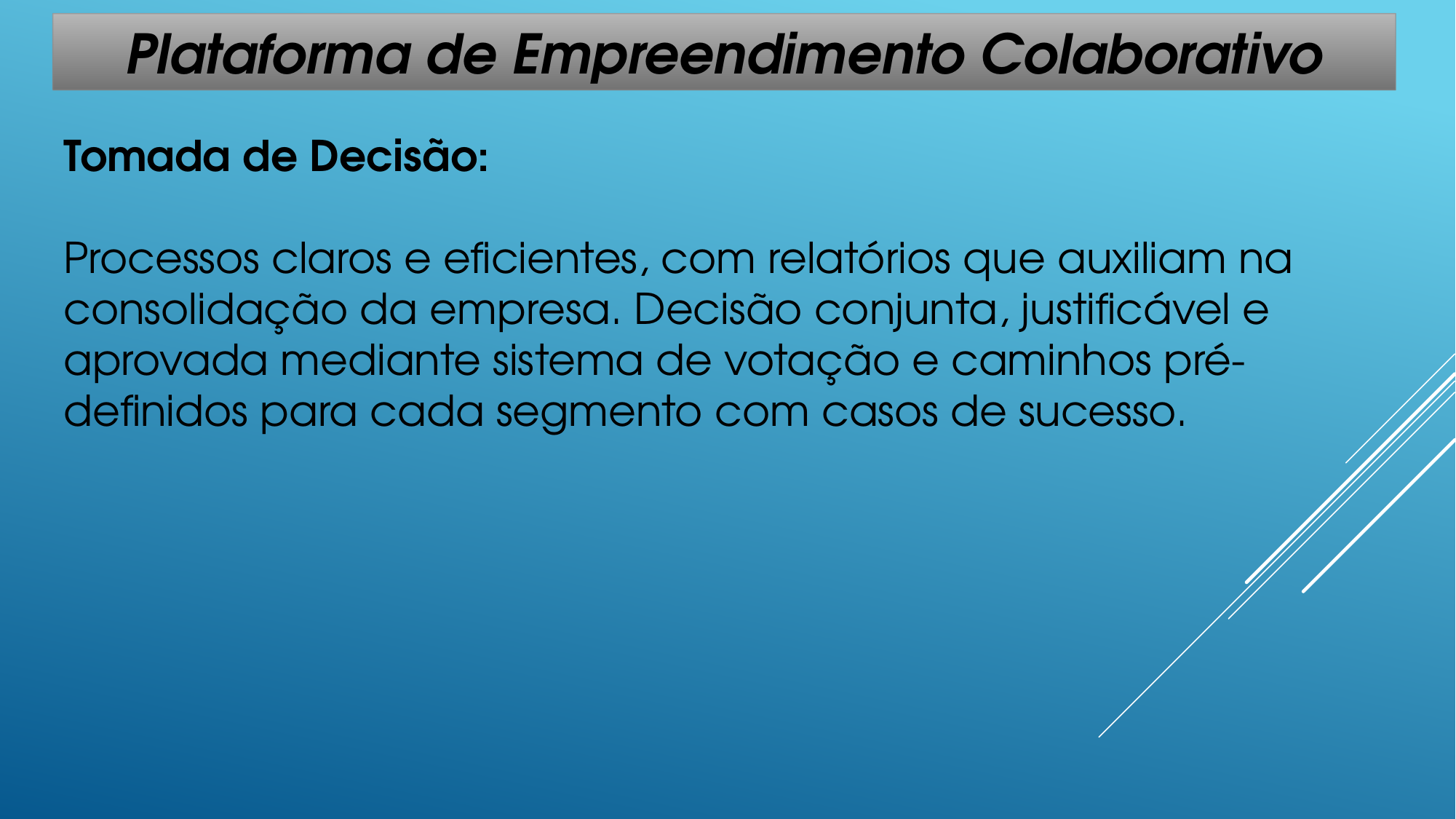

Plataforma de Empreendimento Colaborativo
Tomada de Decisão:

Processos claros e eficientes, com relatórios que auxiliam na consolidação da empresa. Decisão conjunta, justificável e aprovada mediante sistema de votação e caminhos pré-definidos para cada segmento com casos de sucesso.